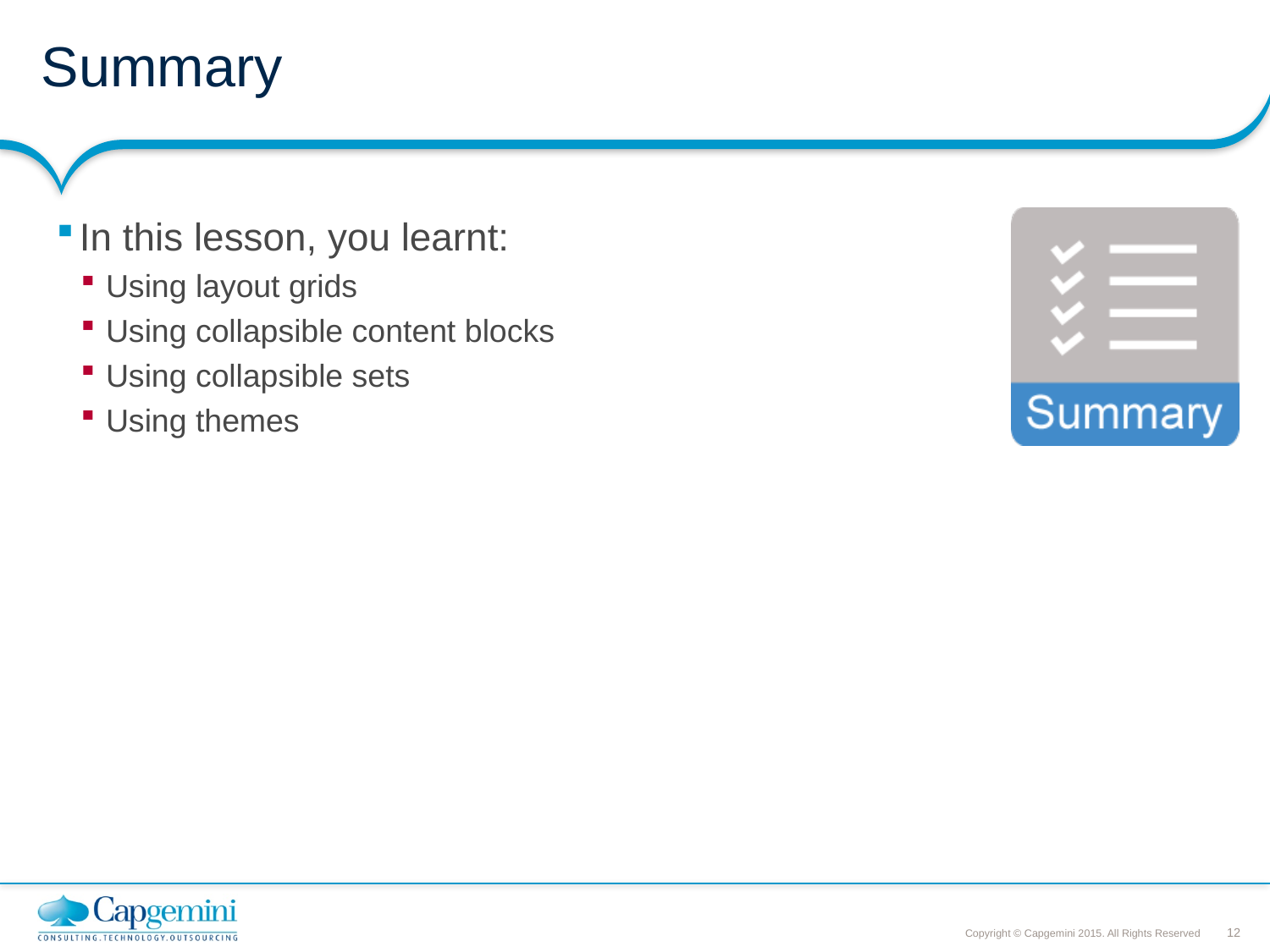

# Summary
In this lesson, you learnt:
Using layout grids
Using collapsible content blocks
Using collapsible sets
Using themes